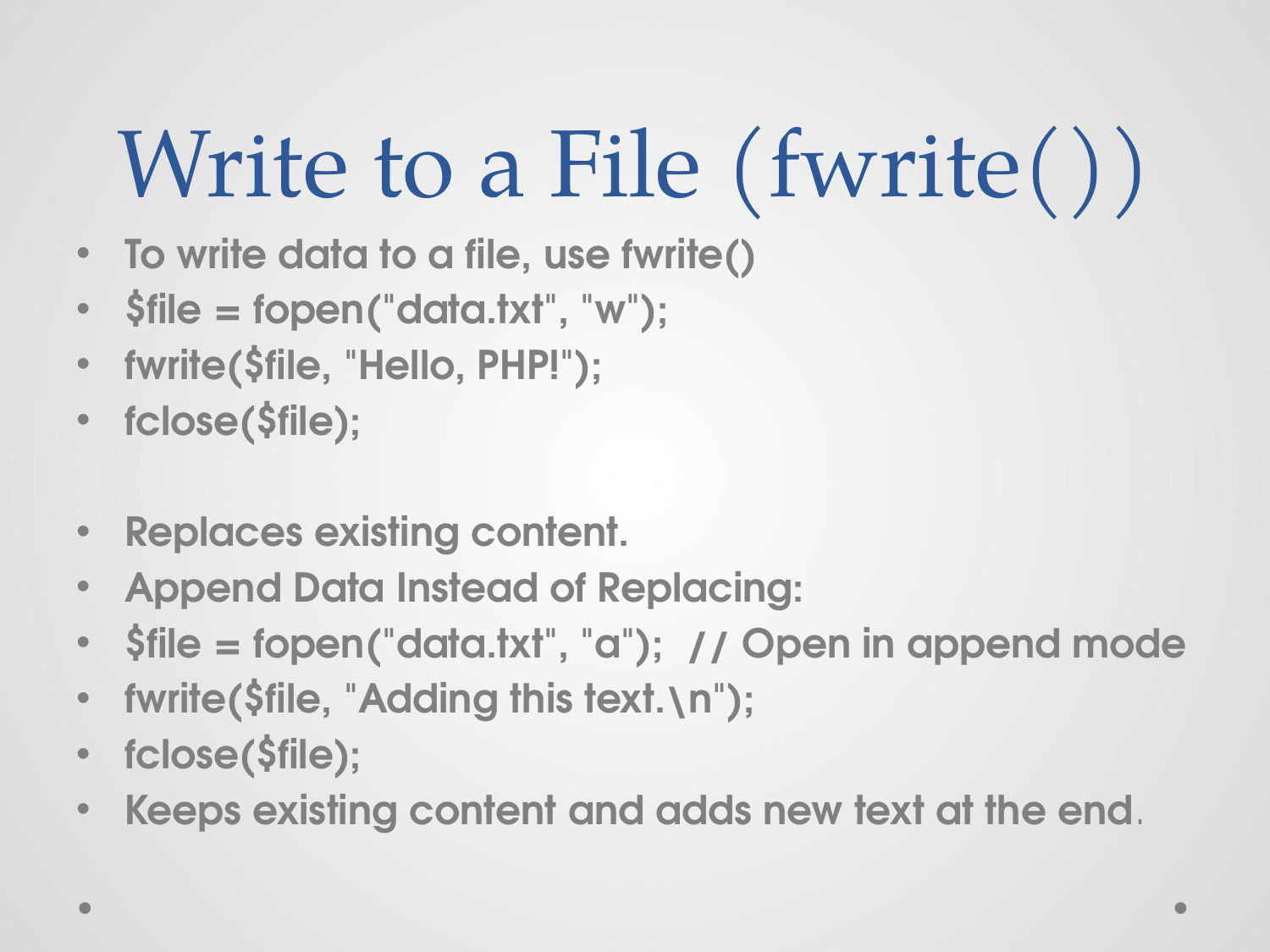

# Write to a File (fwrite())
To write data to a file, use fwrite()
$file = fopen("data.txt", "w");
fwrite($file, "Hello, PHP!");
fclose($file);

Replaces existing content.
Append Data Instead of Replacing:
$file = fopen("data.txt", "a");  // Open in append mode
fwrite($file, "Adding this text.\n");
fclose($file);
Keeps existing content and adds new text at the end.